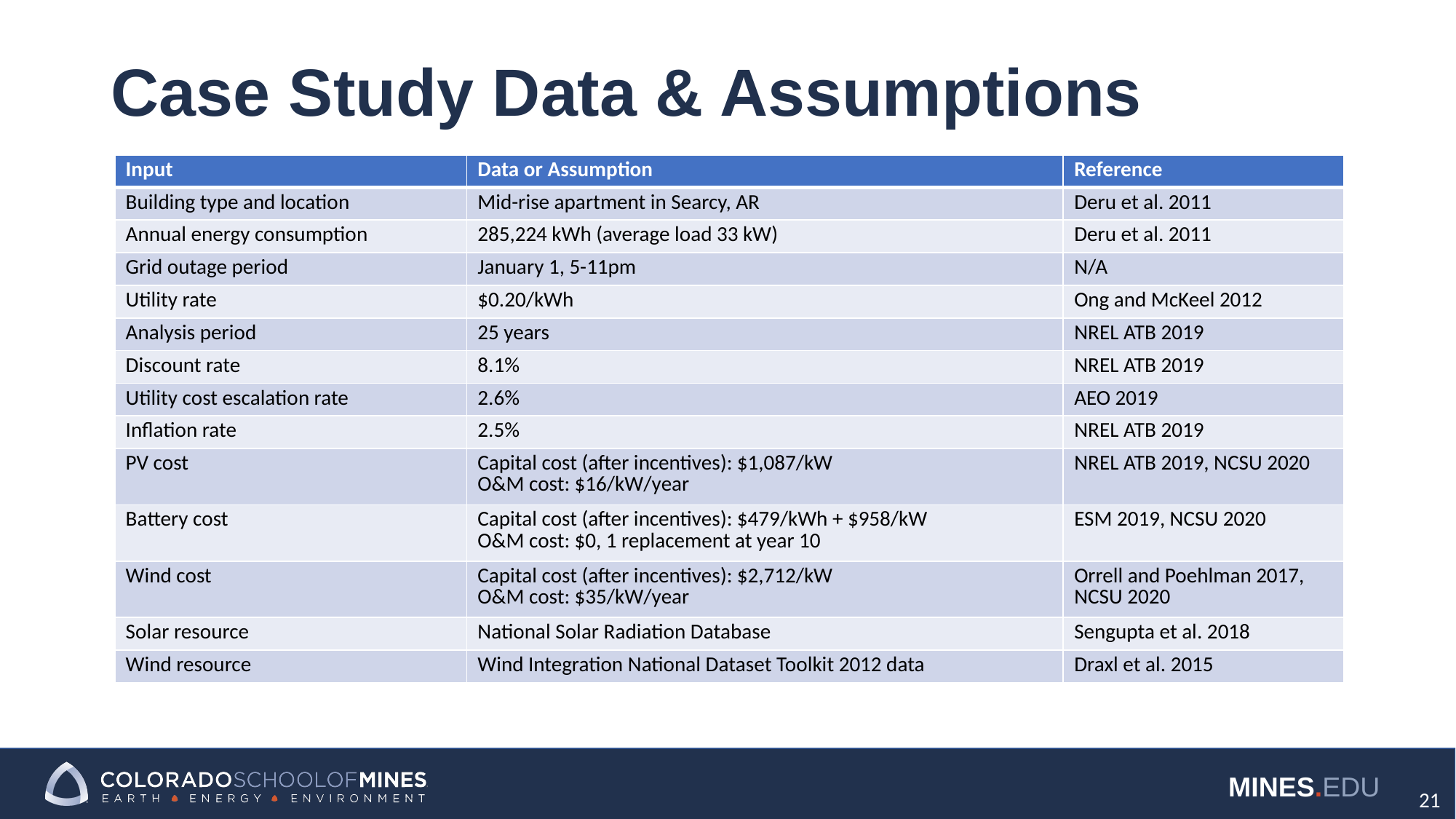

# Case Study Data & Assumptions
| Input | Data or Assumption | Reference |
| --- | --- | --- |
| Building type and location | Mid-rise apartment in Searcy, AR | Deru et al. 2011 |
| Annual energy consumption | 285,224 kWh (average load 33 kW) | Deru et al. 2011 |
| Grid outage period | January 1, 5-11pm | N/A |
| Utility rate | $0.20/kWh | Ong and McKeel 2012 |
| Analysis period | 25 years | NREL ATB 2019 |
| Discount rate | 8.1% | NREL ATB 2019 |
| Utility cost escalation rate | 2.6% | AEO 2019 |
| Inflation rate | 2.5% | NREL ATB 2019 |
| PV cost | Capital cost (after incentives): $1,087/kW O&M cost: $16/kW/year | NREL ATB 2019, NCSU 2020 |
| Battery cost | Capital cost (after incentives): $479/kWh + $958/kW O&M cost: $0, 1 replacement at year 10 | ESM 2019, NCSU 2020 |
| Wind cost | Capital cost (after incentives): $2,712/kW O&M cost: $35/kW/year | Orrell and Poehlman 2017, NCSU 2020 |
| Solar resource | National Solar Radiation Database | Sengupta et al. 2018 |
| Wind resource | Wind Integration National Dataset Toolkit 2012 data | Draxl et al. 2015 |
21